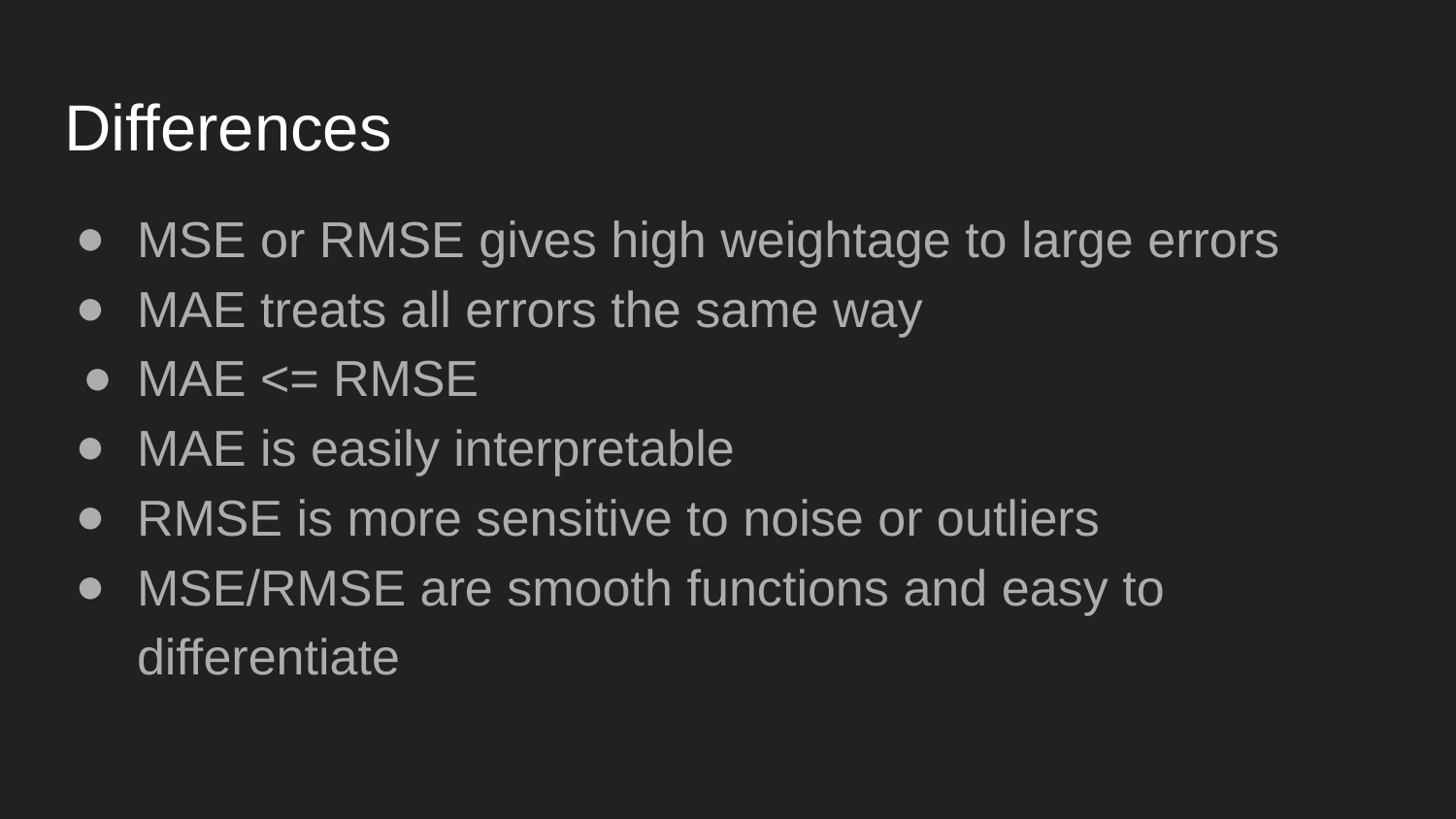

# Differences
MSE or RMSE gives high weightage to large errors
MAE treats all errors the same way
MAE <= RMSE
MAE is easily interpretable
RMSE is more sensitive to noise or outliers
MSE/RMSE are smooth functions and easy to differentiate